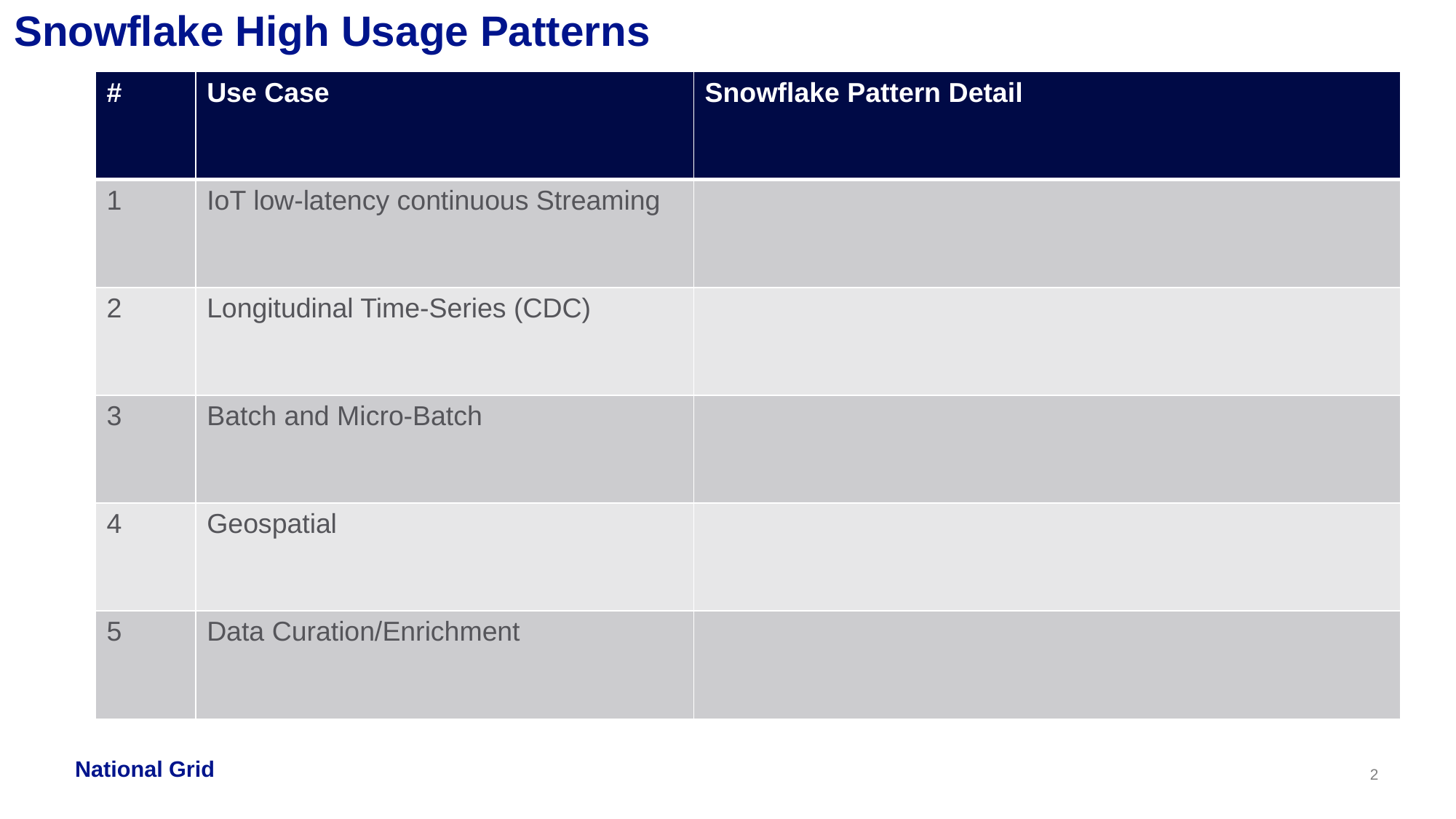

# Snowflake High Usage Patterns
| # | Use Case | Snowflake Pattern Detail |
| --- | --- | --- |
| 1 | IoT low-latency continuous Streaming |  |
| 2 | Longitudinal Time-Series (CDC) |  |
| 3 | Batch and Micro-Batch |  |
| 4 | Geospatial |  |
| 5 | Data Curation/Enrichment |  |